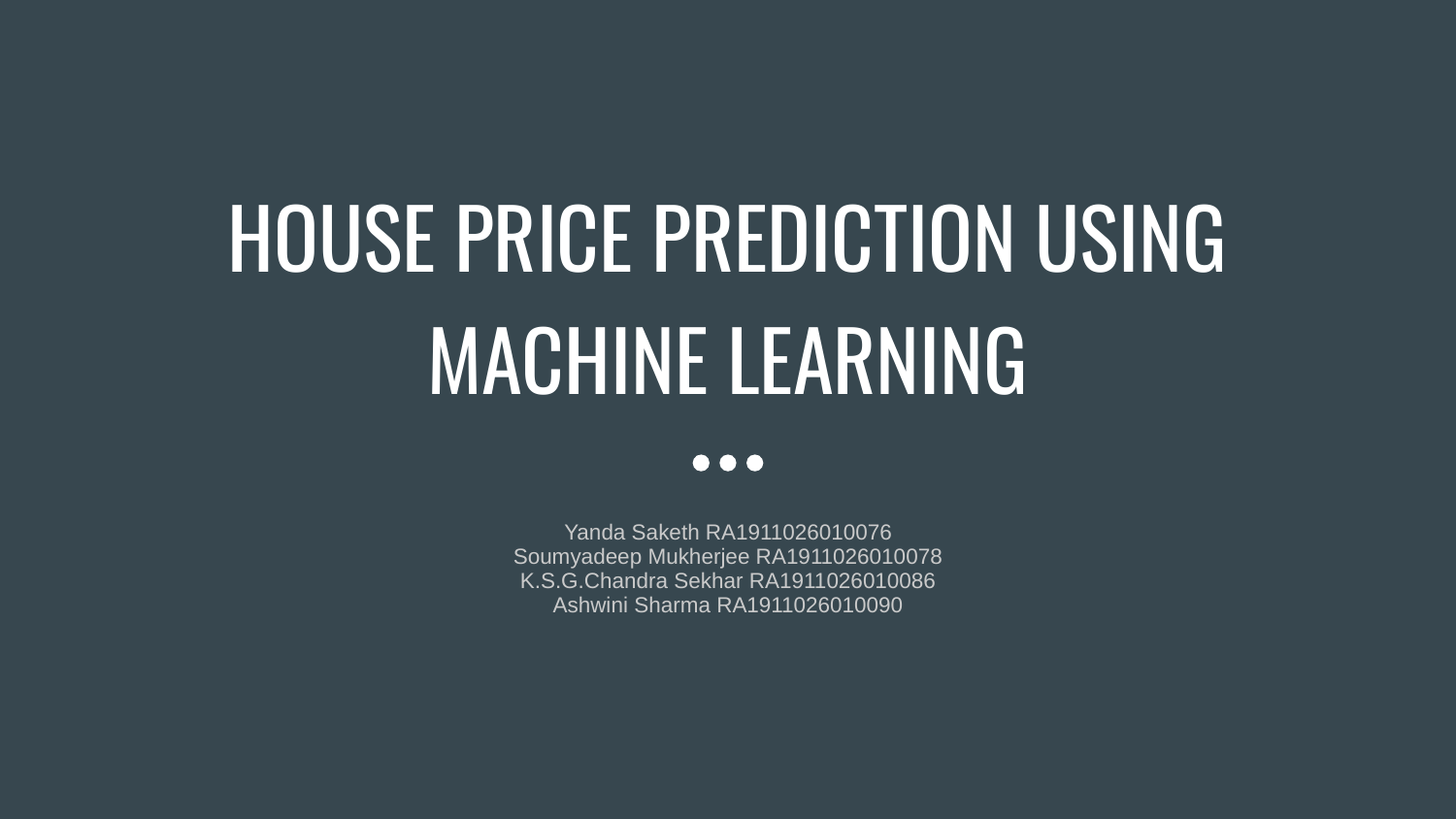

# HOUSE PRICE PREDICTION USING MACHINE LEARNING
Yanda Saketh RA1911026010076
Soumyadeep Mukherjee RA1911026010078
K.S.G.Chandra Sekhar RA1911026010086
Ashwini Sharma RA1911026010090